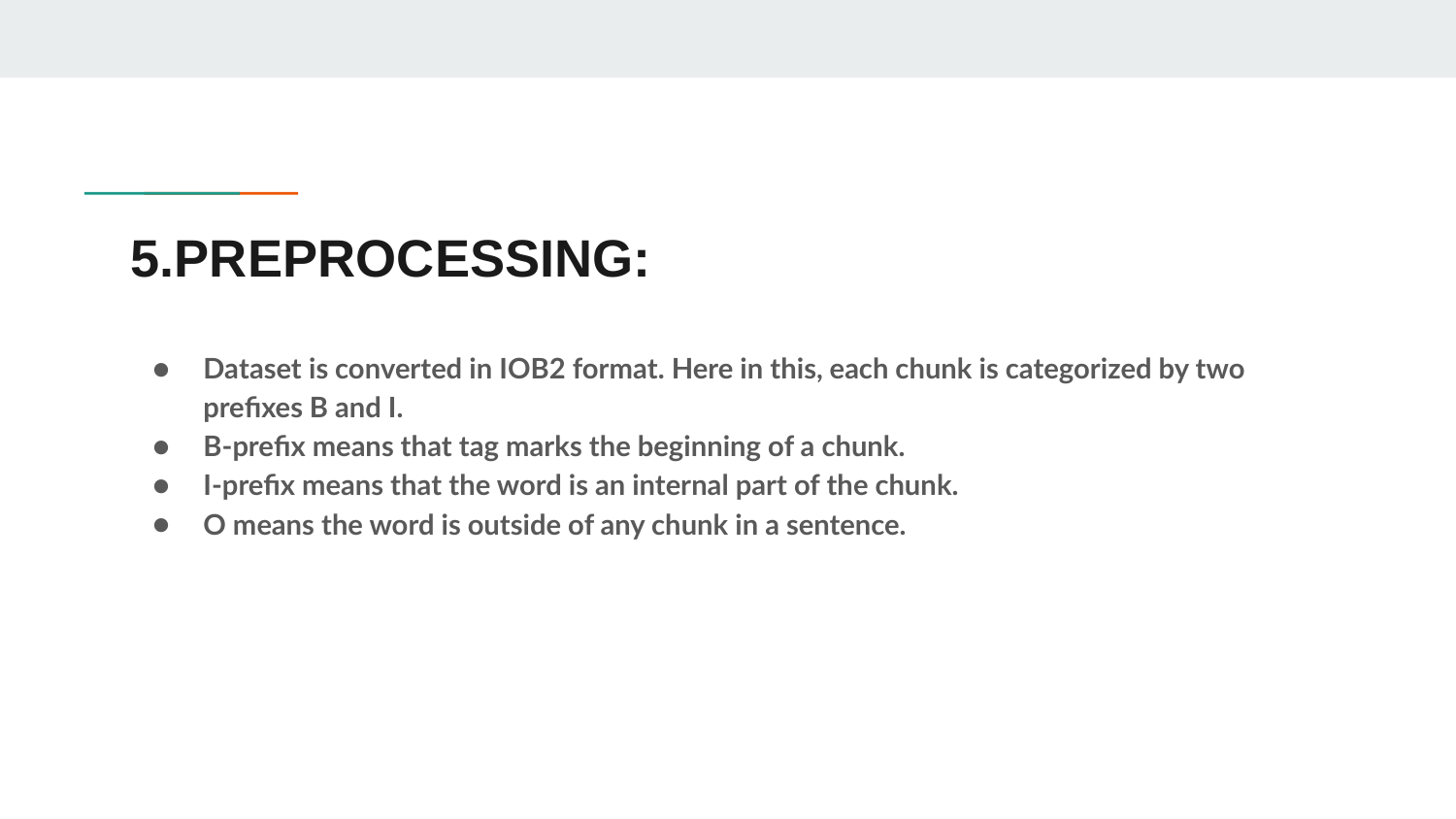

# 5.PREPROCESSING:
Dataset is converted in IOB2 format. Here in this, each chunk is categorized by two prefixes B and I.
B-prefix means that tag marks the beginning of a chunk.
I-prefix means that the word is an internal part of the chunk.
O means the word is outside of any chunk in a sentence.